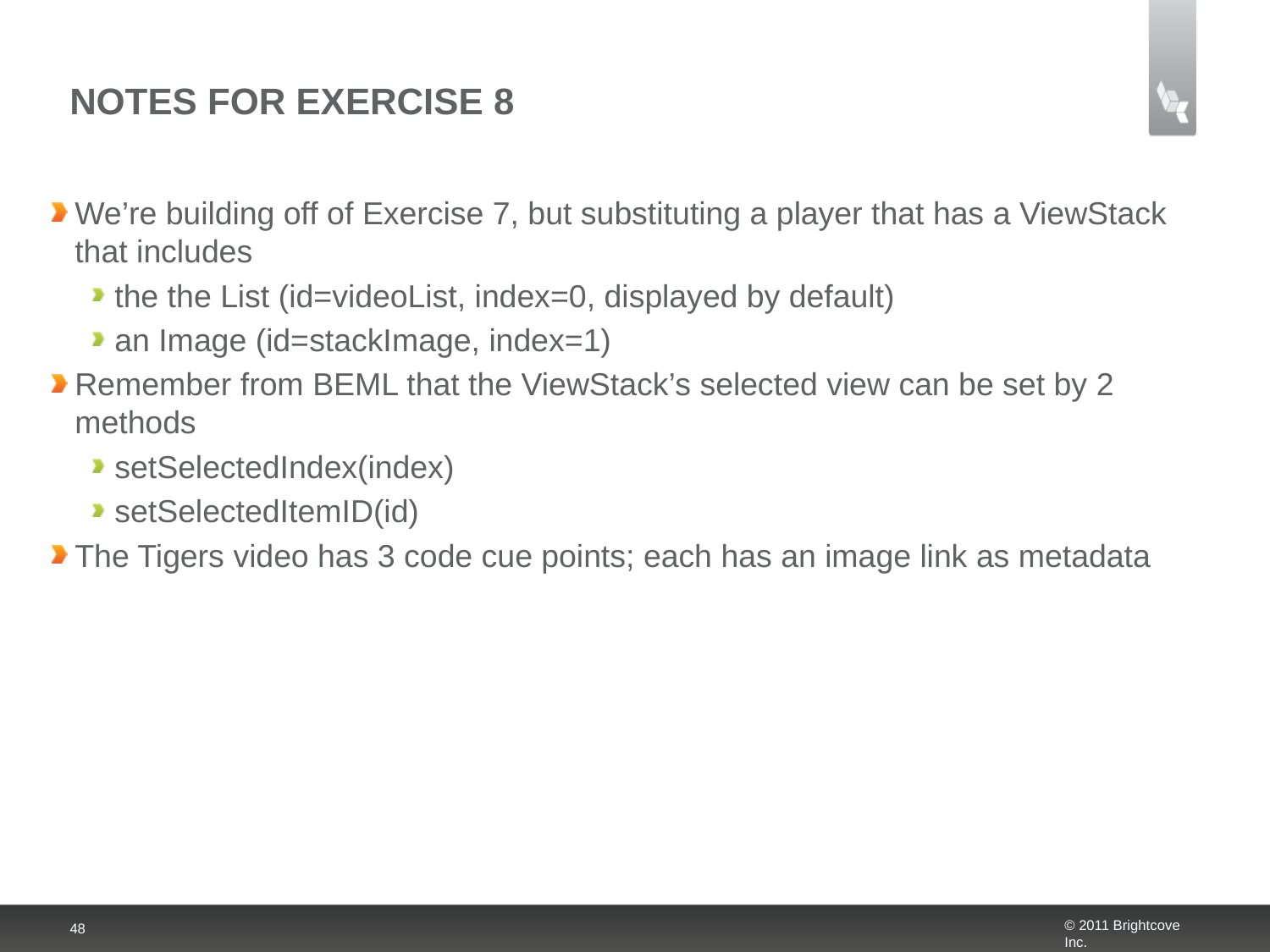

# Notes for Exercise 8
We’re building off of Exercise 7, but substituting a player that has a ViewStack that includes
the the List (id=videoList, index=0, displayed by default)
an Image (id=stackImage, index=1)
Remember from BEML that the ViewStack’s selected view can be set by 2 methods
setSelectedIndex(index)
setSelectedItemID(id)
The Tigers video has 3 code cue points; each has an image link as metadata

48